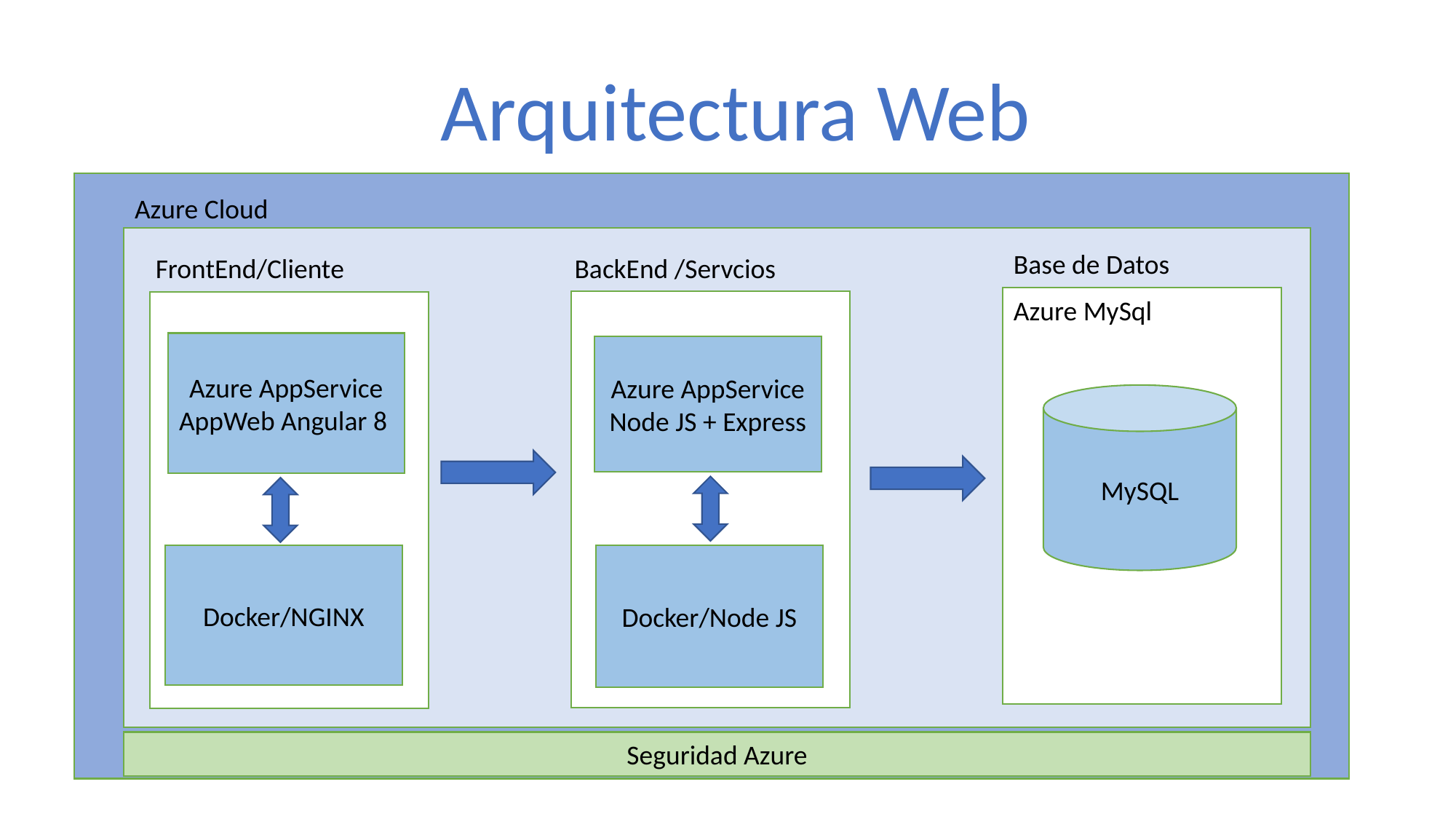

Arquitectura Web

Azure Cloud

BackEnd /Servcios
FrontEnd/Cliente
Azure MySql

Azure AppService
AppWeb Angular 8
Azure AppService
Node JS + Express
MySQL

Docker/NGINX
Docker/Node JS
Base de Datos
Seguridad Azure